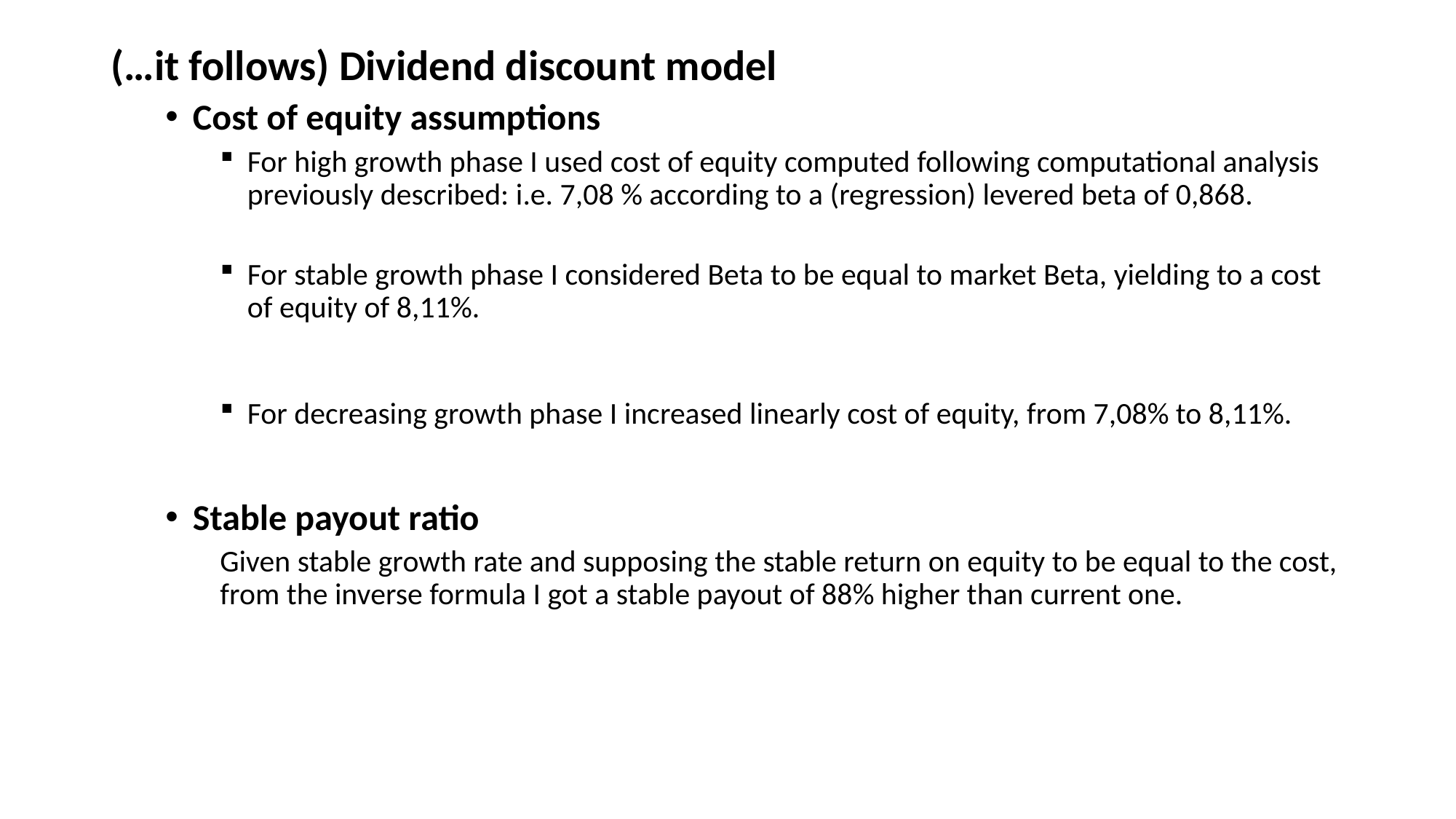

# (…it follows) Dividend discount model
Cost of equity assumptions
For high growth phase I used cost of equity computed following computational analysis  previously described: i.e. 7,08 % according to a (regression) levered beta of 0,868.

For stable growth phase I considered Beta to be equal to market Beta, yielding to a cost of equity of 8,11%.
For decreasing growth phase I increased linearly cost of equity, from 7,08% to 8,11%.

Stable payout ratio
Given stable growth rate and supposing the stable return on equity to be equal to the cost, from the inverse formula I got a stable payout of 88% higher than current one.